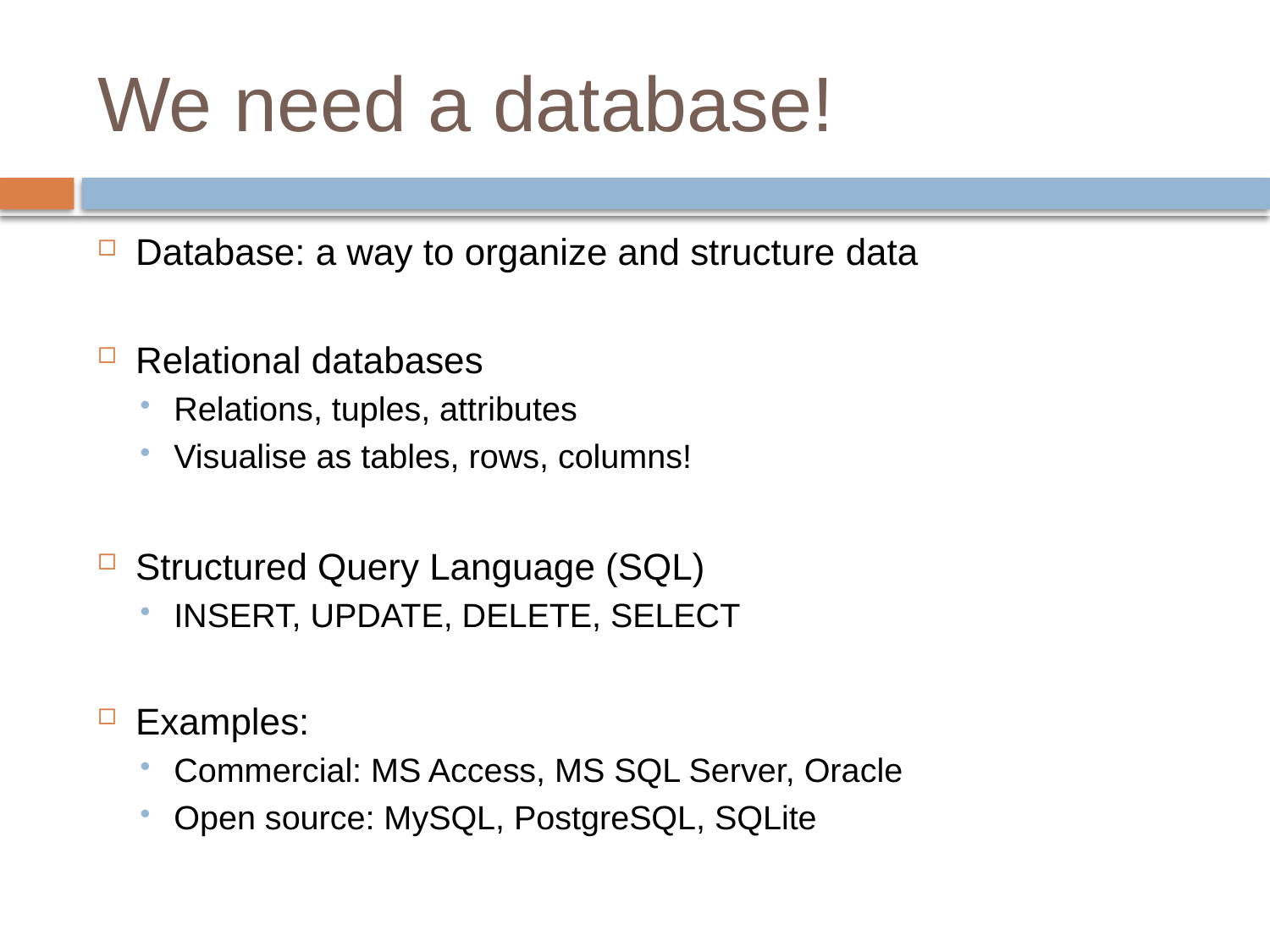

# We need a database!
Database: a way to organize and structure data

Relational databases
Relations, tuples, attributes
Visualise as tables, rows, columns!

Structured Query Language (SQL)
INSERT, UPDATE, DELETE, SELECT

Examples:
Commercial: MS Access, MS SQL Server, Oracle
Open source: MySQL, PostgreSQL, SQLite